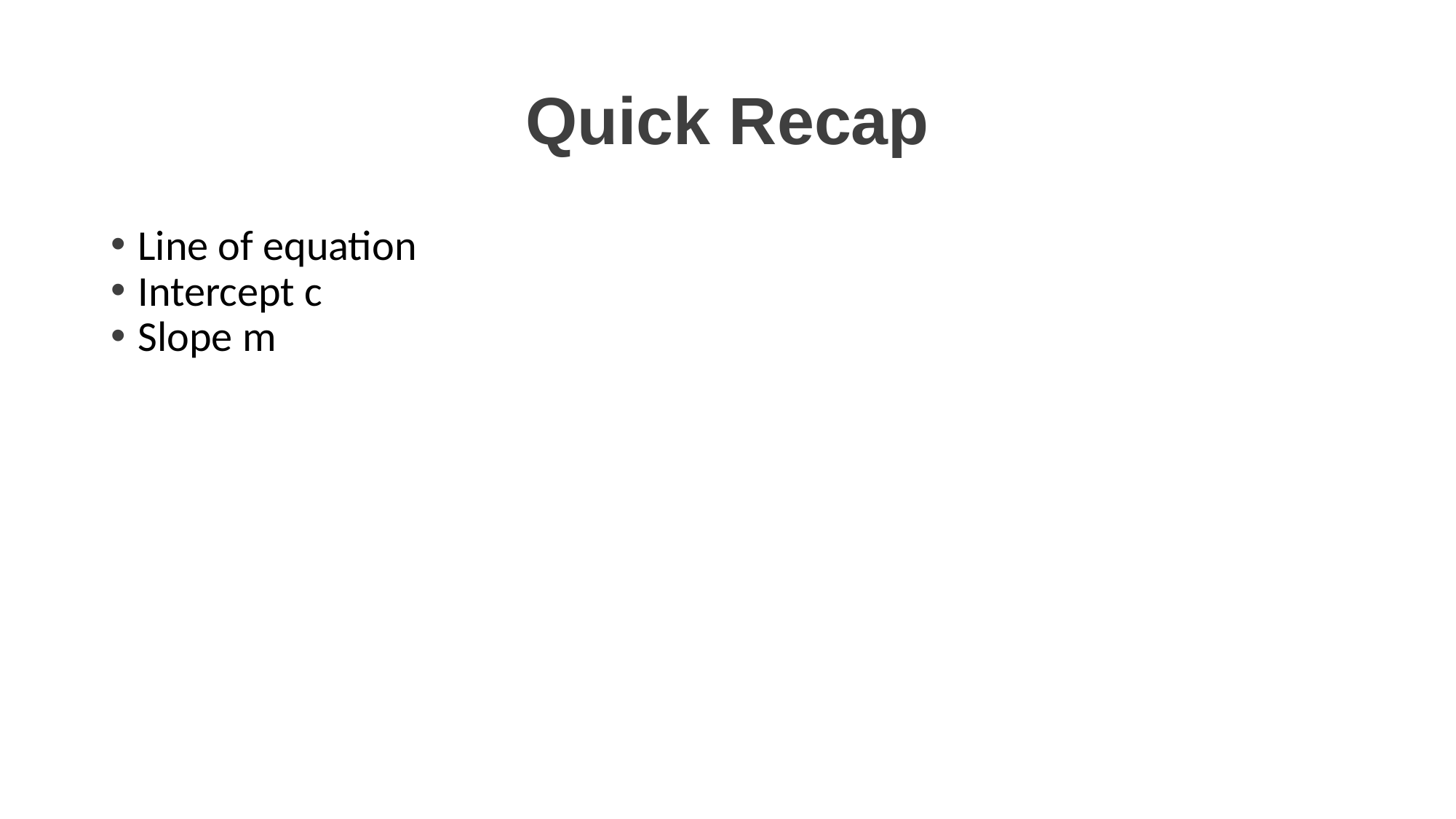

Quick Recap
Million 		10^6
Billion 		10^9
Trillion 		10^12
Quadrillion 	10^15
Quintillion 	10^18
Line of equation
Intercept c
Slope m